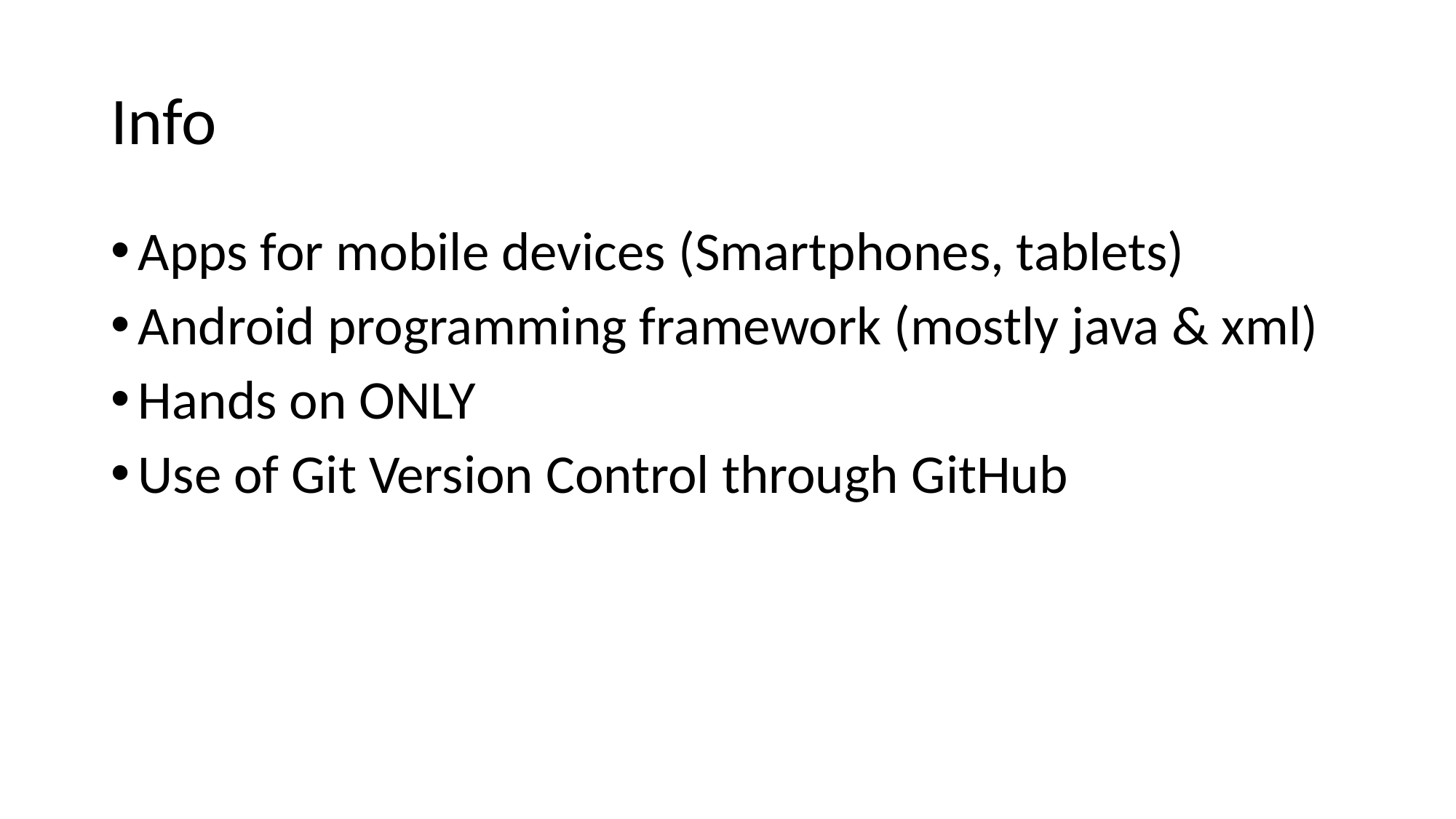

# Info
Apps for mobile devices (Smartphones, tablets)
Android programming framework (mostly java & xml)
Hands on ONLY
Use of Git Version Control through GitHub